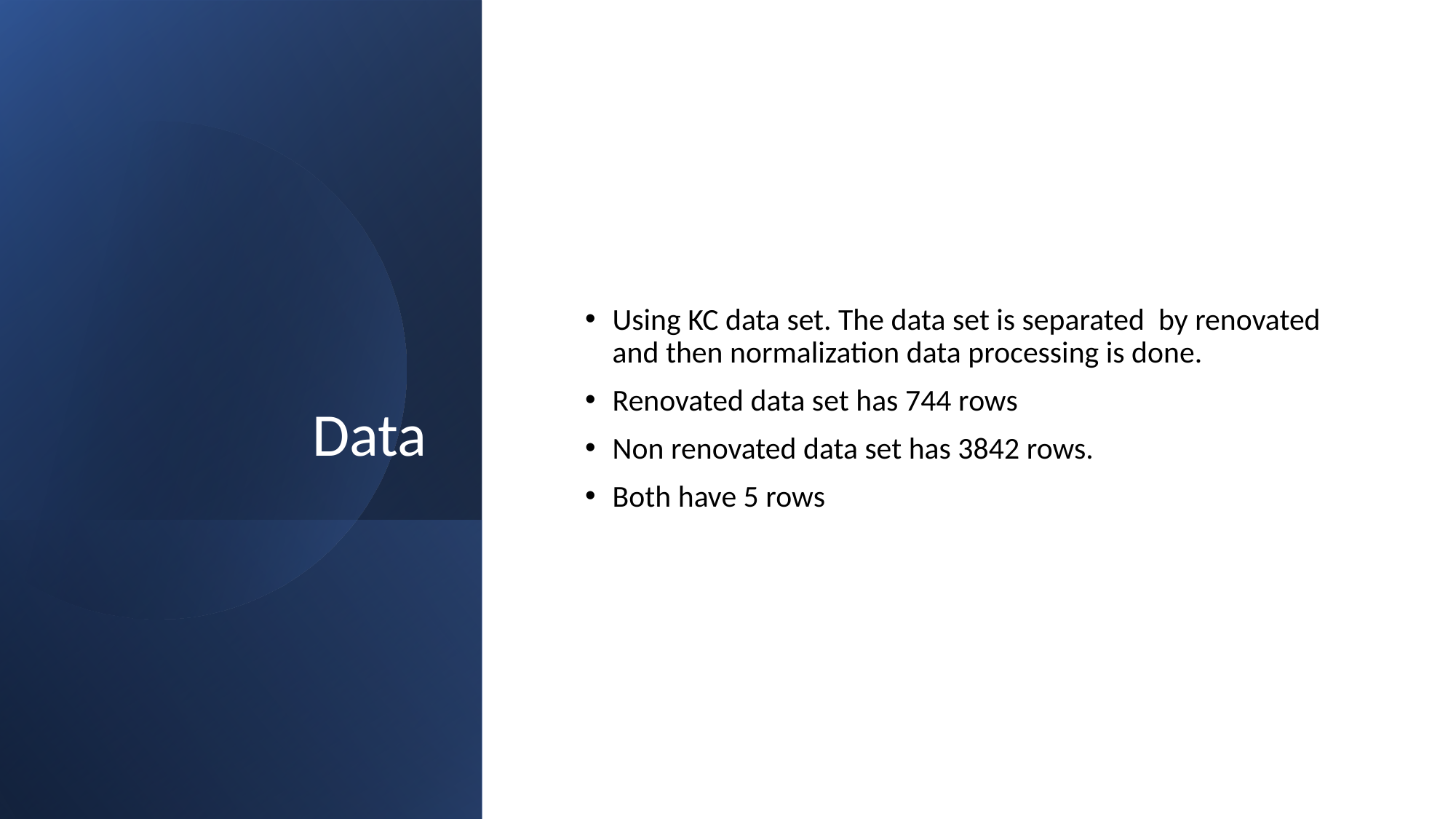

# Data
Using KC data set. The data set is separated  by renovated and then normalization data processing is done.
Renovated data set has 744 rows
Non renovated data set has 3842 rows.
Both have 5 rows